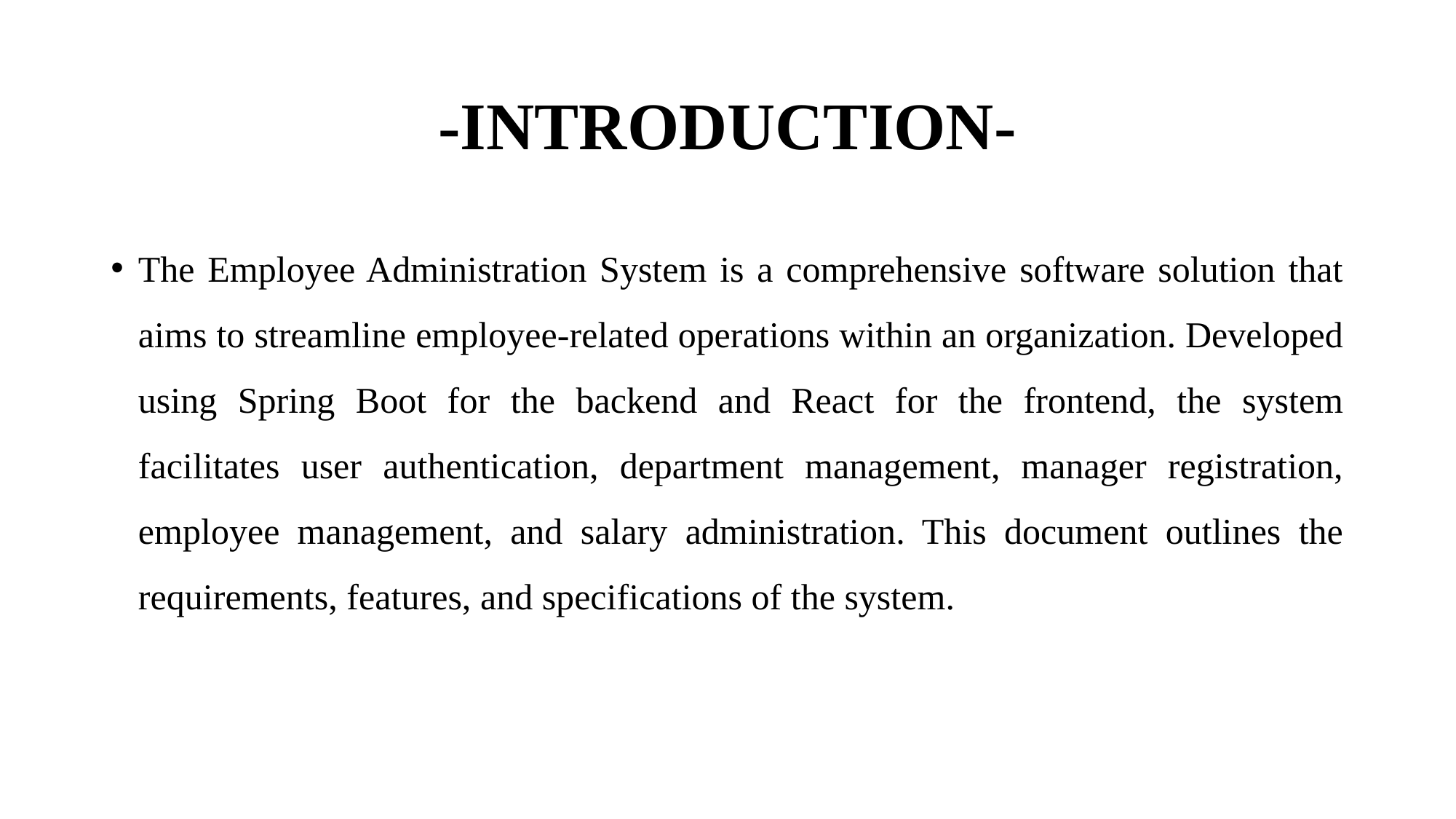

# -INTRODUCTION-
The Employee Administration System is a comprehensive software solution that aims to streamline employee-related operations within an organization. Developed using Spring Boot for the backend and React for the frontend, the system facilitates user authentication, department management, manager registration, employee management, and salary administration. This document outlines the requirements, features, and specifications of the system.